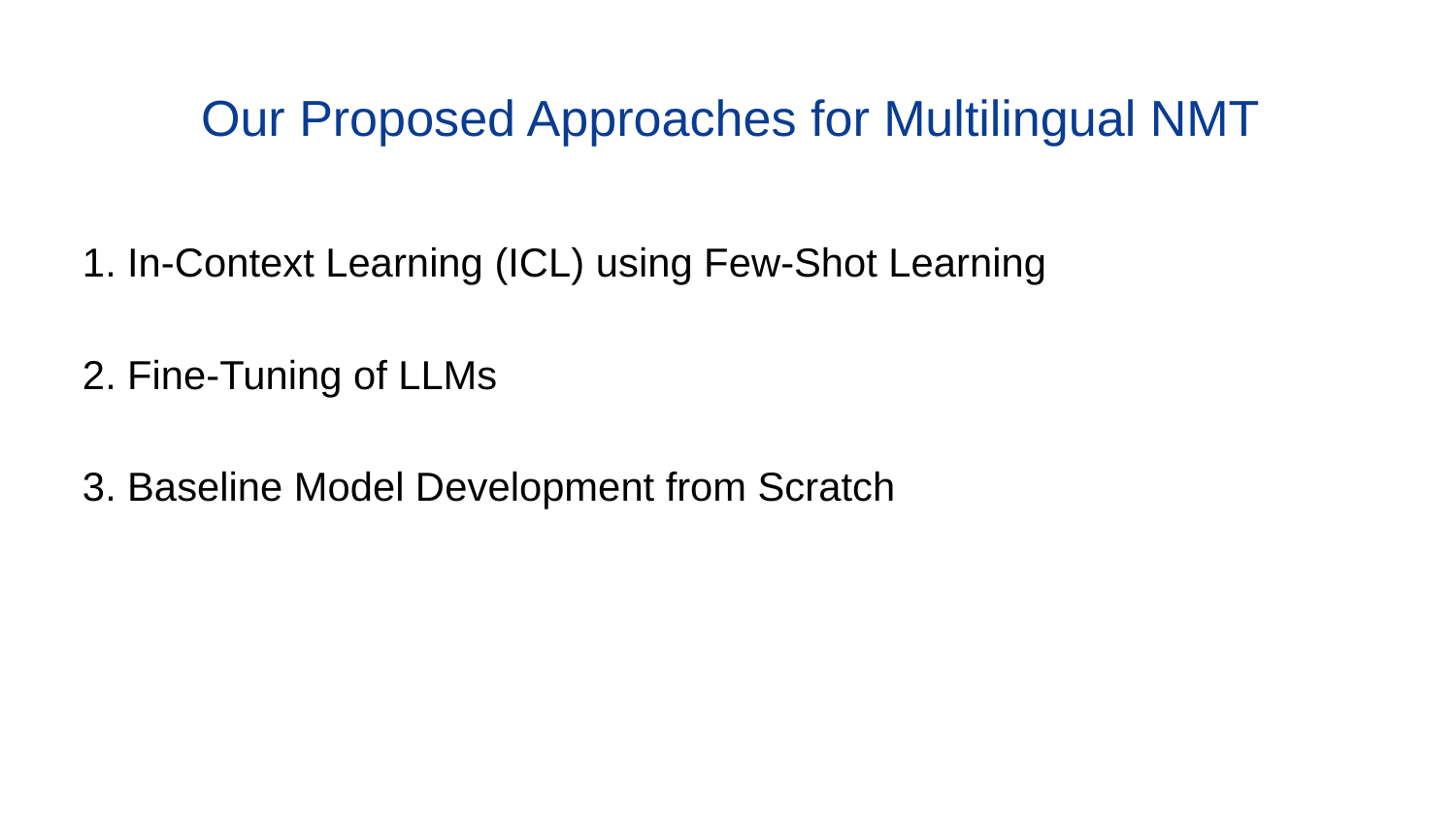

# Our Proposed Approaches for Multilingual NMT
1. In-Context Learning (ICL) using Few-Shot Learning

2. Fine-Tuning of LLMs

3. Baseline Model Development from Scratch